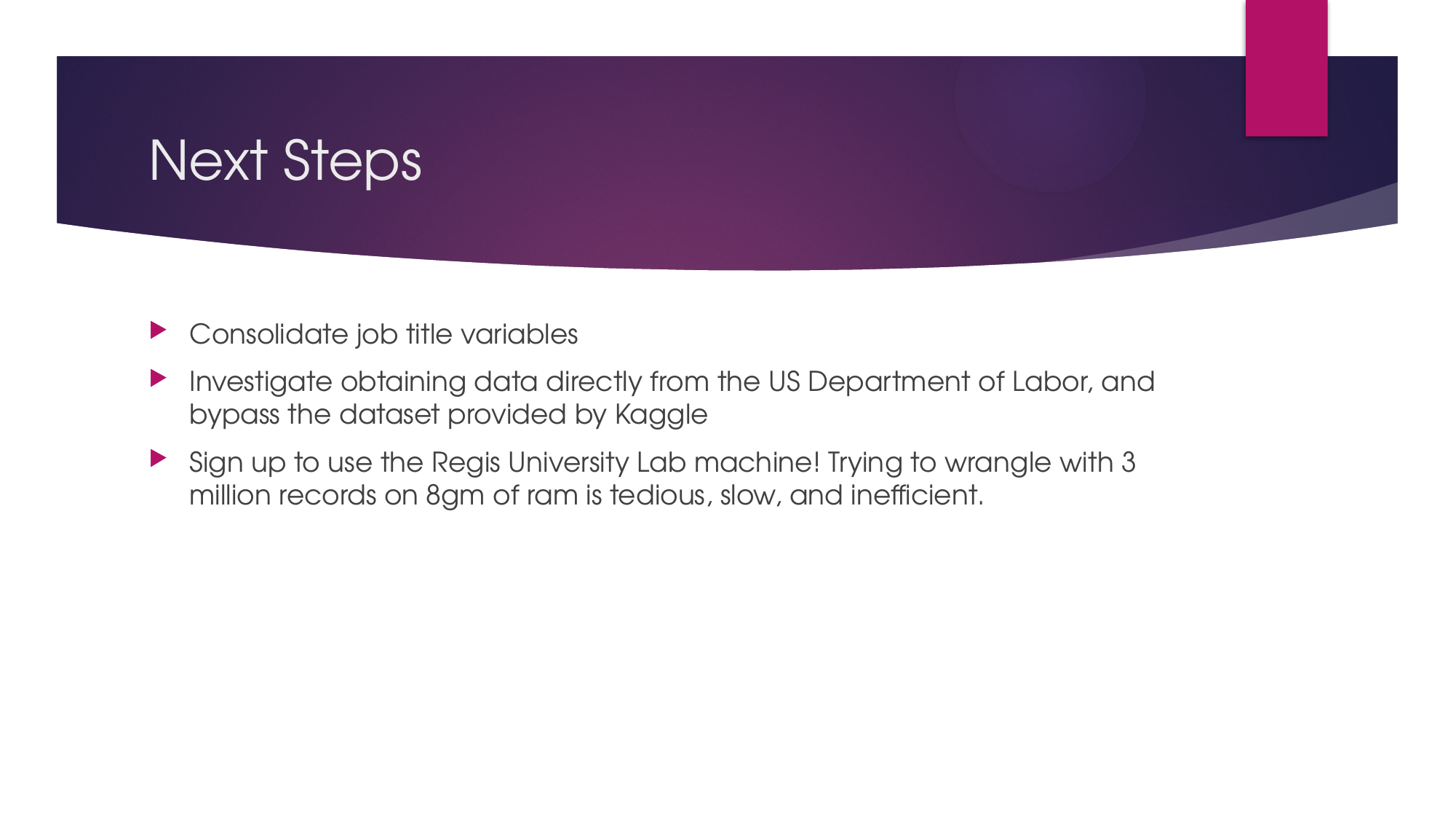

# Next Steps
Consolidate job title variables
Investigate obtaining data directly from the US Department of Labor, and bypass the dataset provided by Kaggle
Sign up to use the Regis University Lab machine! Trying to wrangle with 3 million records on 8gm of ram is tedious, slow, and inefficient.